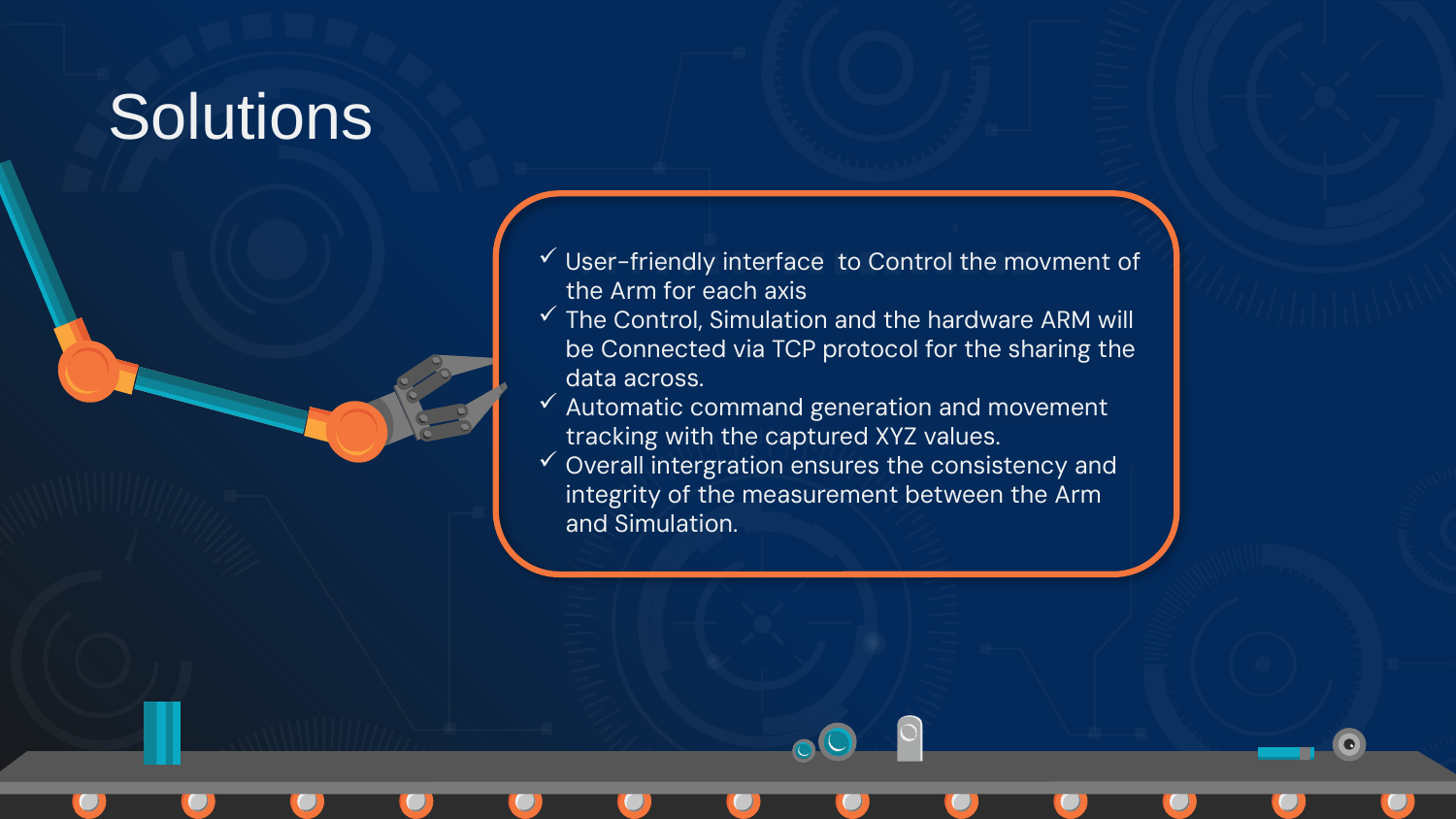

# Solutions

User-friendly interface  to Control the movment of the Arm for each axis
The Control, Simulation and the hardware ARM will be Connected via TCP protocol for the sharing the data across.
Automatic command generation and movement tracking with the captured XYZ values.
Overall intergration ensures the consistency and integrity of the measurement between the Arm and Simulation.